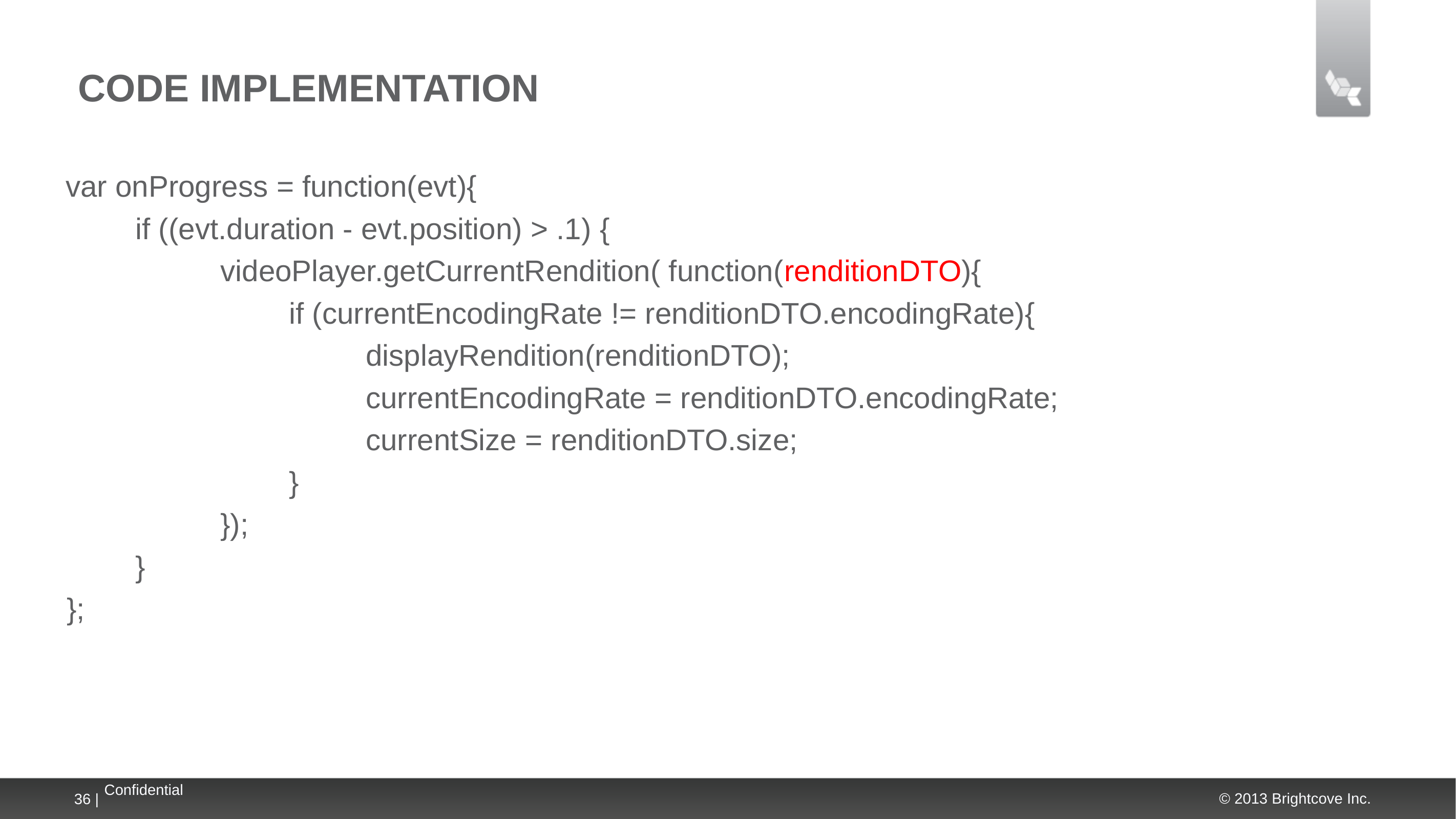

# Code implementation
 var onProgress = function(evt){
	if ((evt.duration - evt.position) > .1) {
		 videoPlayer.getCurrentRendition( function(renditionDTO){
			if (currentEncodingRate != renditionDTO.encodingRate){
				displayRendition(renditionDTO);
				currentEncodingRate = renditionDTO.encodingRate;
				currentSize = renditionDTO.size;
			}
		 });
	}
 };

36 |
Confidential